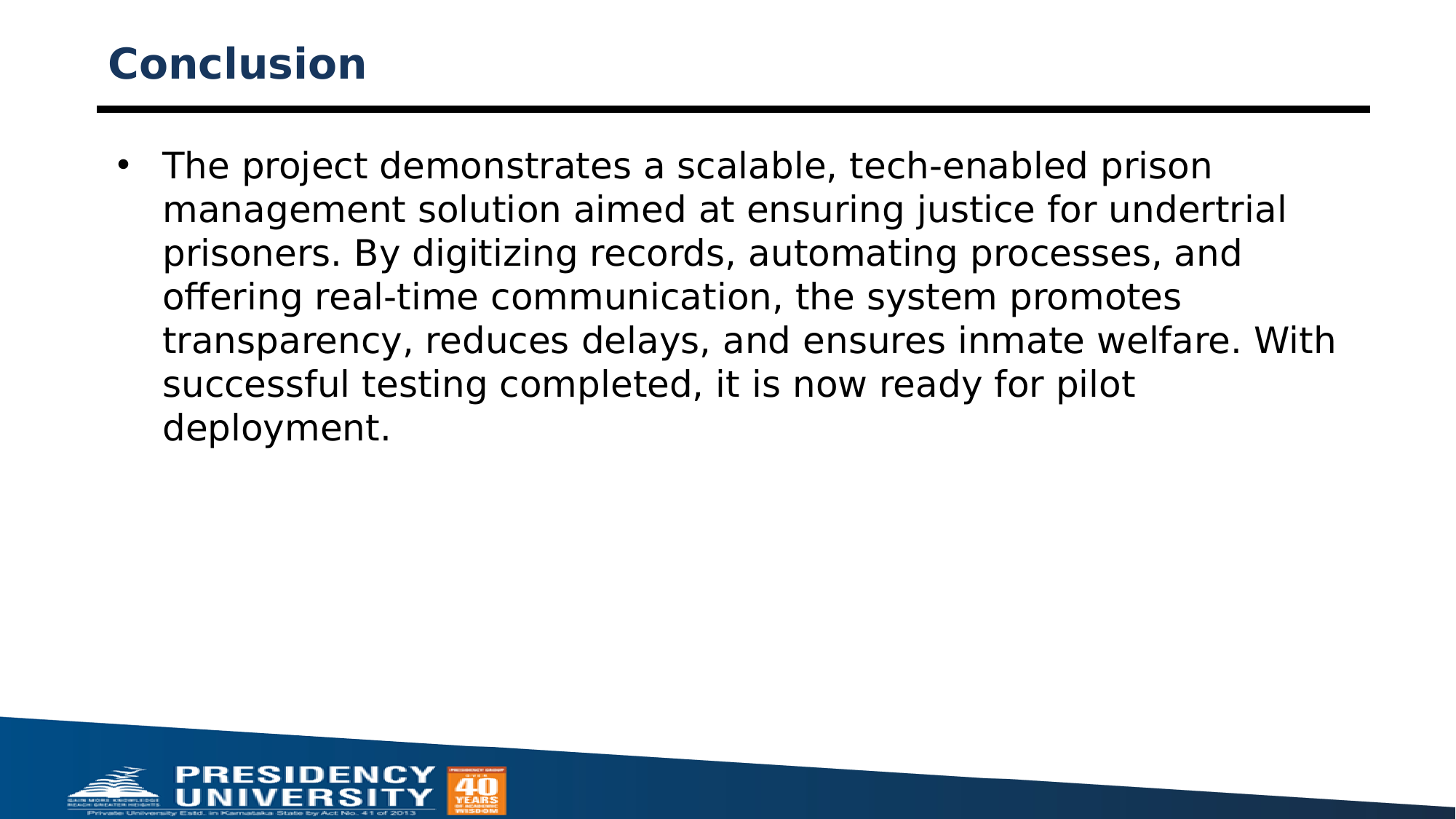

# Conclusion
The project demonstrates a scalable, tech-enabled prison management solution aimed at ensuring justice for undertrial prisoners. By digitizing records, automating processes, and offering real-time communication, the system promotes transparency, reduces delays, and ensures inmate welfare. With successful testing completed, it is now ready for pilot deployment.